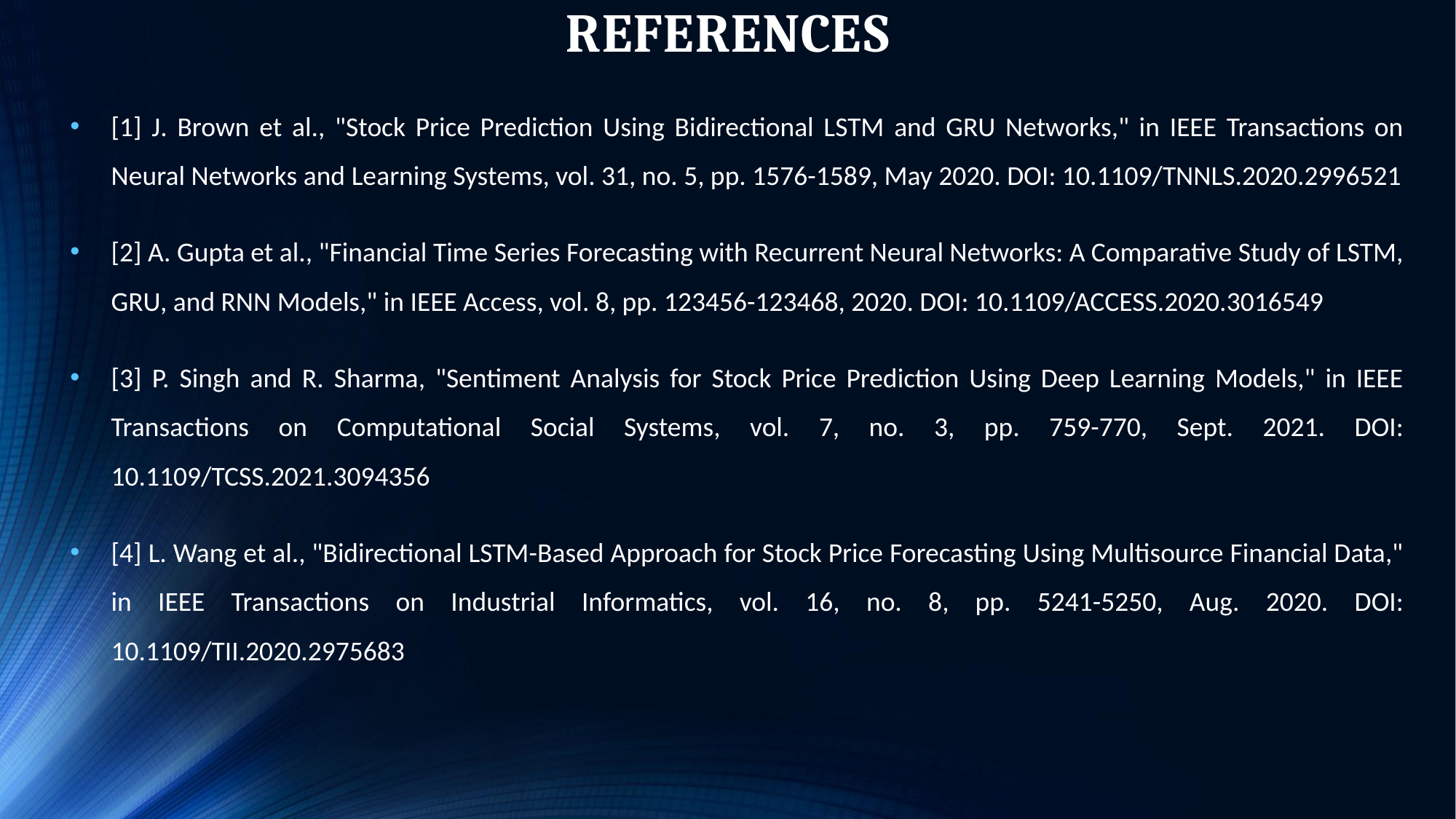

# REFERENCES
[1] J. Brown et al., "Stock Price Prediction Using Bidirectional LSTM and GRU Networks," in IEEE Transactions on Neural Networks and Learning Systems, vol. 31, no. 5, pp. 1576-1589, May 2020. DOI: 10.1109/TNNLS.2020.2996521
[2] A. Gupta et al., "Financial Time Series Forecasting with Recurrent Neural Networks: A Comparative Study of LSTM, GRU, and RNN Models," in IEEE Access, vol. 8, pp. 123456-123468, 2020. DOI: 10.1109/ACCESS.2020.3016549
[3] P. Singh and R. Sharma, "Sentiment Analysis for Stock Price Prediction Using Deep Learning Models," in IEEE Transactions on Computational Social Systems, vol. 7, no. 3, pp. 759-770, Sept. 2021. DOI: 10.1109/TCSS.2021.3094356
[4] L. Wang et al., "Bidirectional LSTM-Based Approach for Stock Price Forecasting Using Multisource Financial Data," in IEEE Transactions on Industrial Informatics, vol. 16, no. 8, pp. 5241-5250, Aug. 2020. DOI: 10.1109/TII.2020.2975683